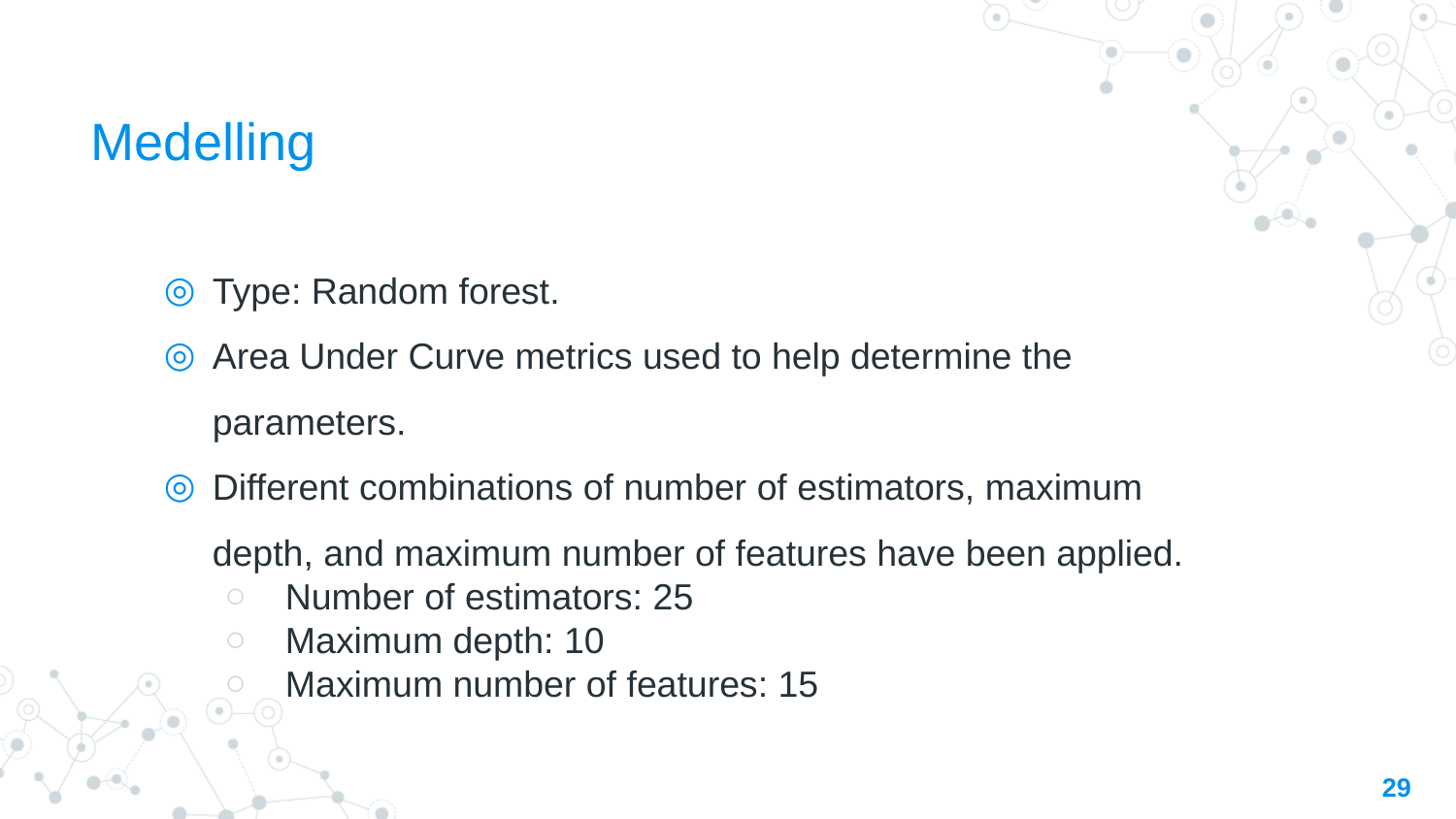

# Medelling
Type: Random forest.
Area Under Curve metrics used to help determine the parameters.
Different combinations of number of estimators, maximum depth, and maximum number of features have been applied.
Number of estimators: 25
Maximum depth: 10
Maximum number of features: 15
29